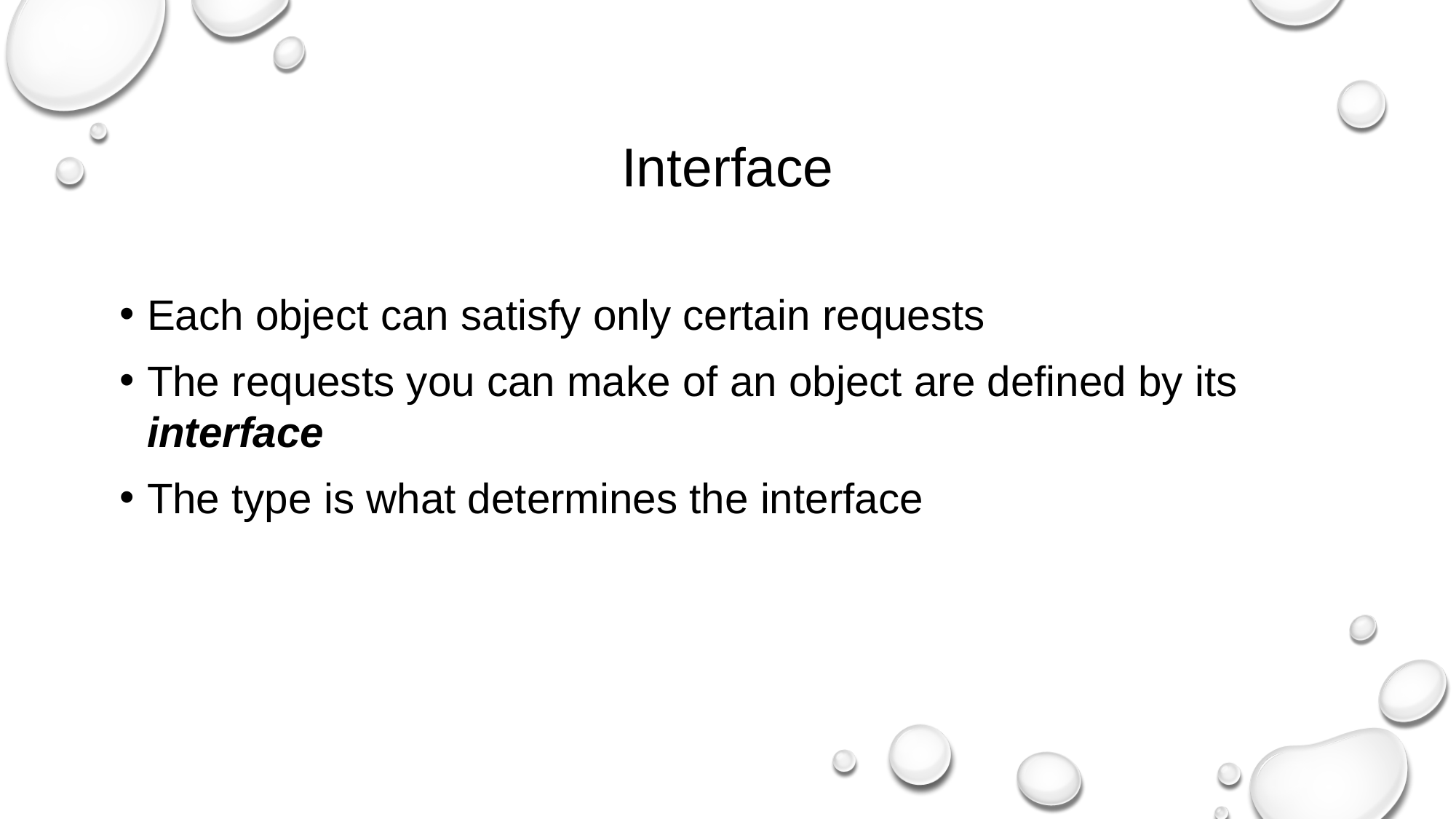

Interface
Each object can satisfy only certain requests
The requests you can make of an object are defined by its interface
The type is what determines the interface